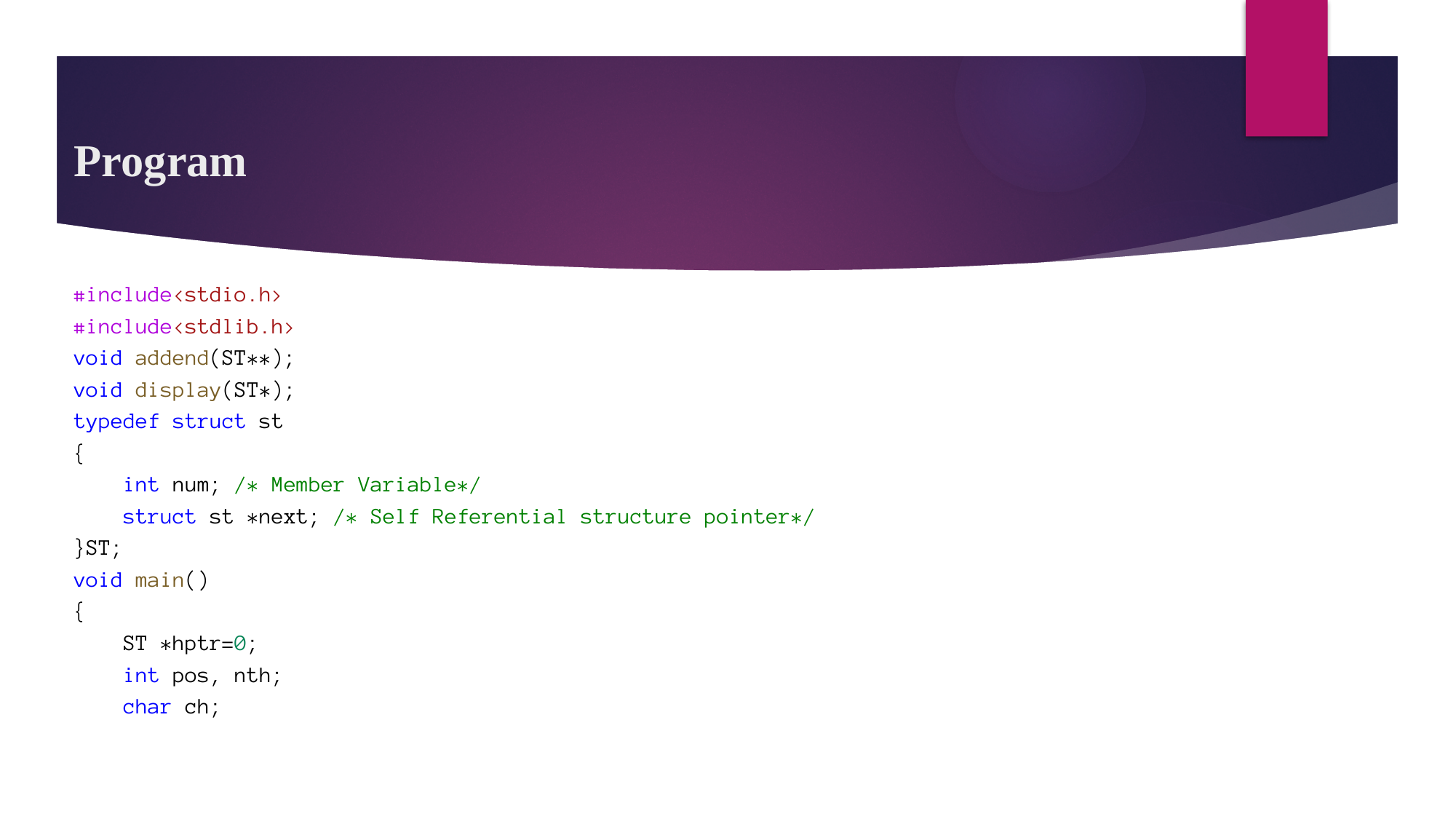

# Program
#include<stdio.h>
#include<stdlib.h>
void addend(ST**);
void display(ST*);
typedef struct st
{
    int num; /* Member Variable*/
    struct st *next; /* Self Referential structure pointer*/
}ST;
void main()
{
    ST *hptr=0;
    int pos, nth;
    char ch;